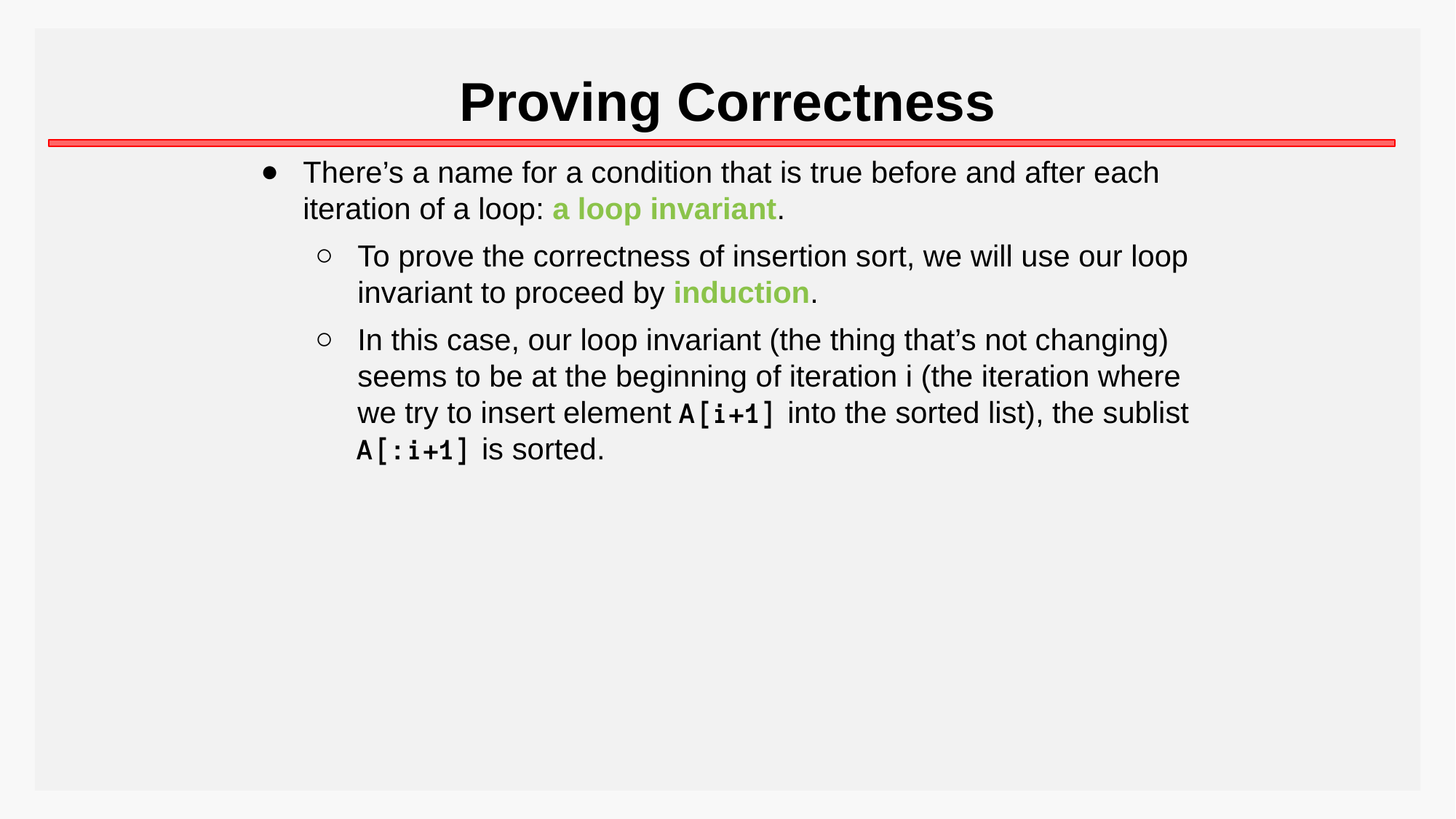

Proving Correctness
There’s a name for a condition that is true before and after each iteration of a loop: a loop invariant.

To prove the correctness of insertion sort, we will use our loop invariant to proceed by induction.

In this case, our loop invariant (the thing that’s not changing) seems to be at the beginning of iteration i (the iteration where we try to insert element A[i+1] into the sorted list), the sublist A[:i+1] is sorted.